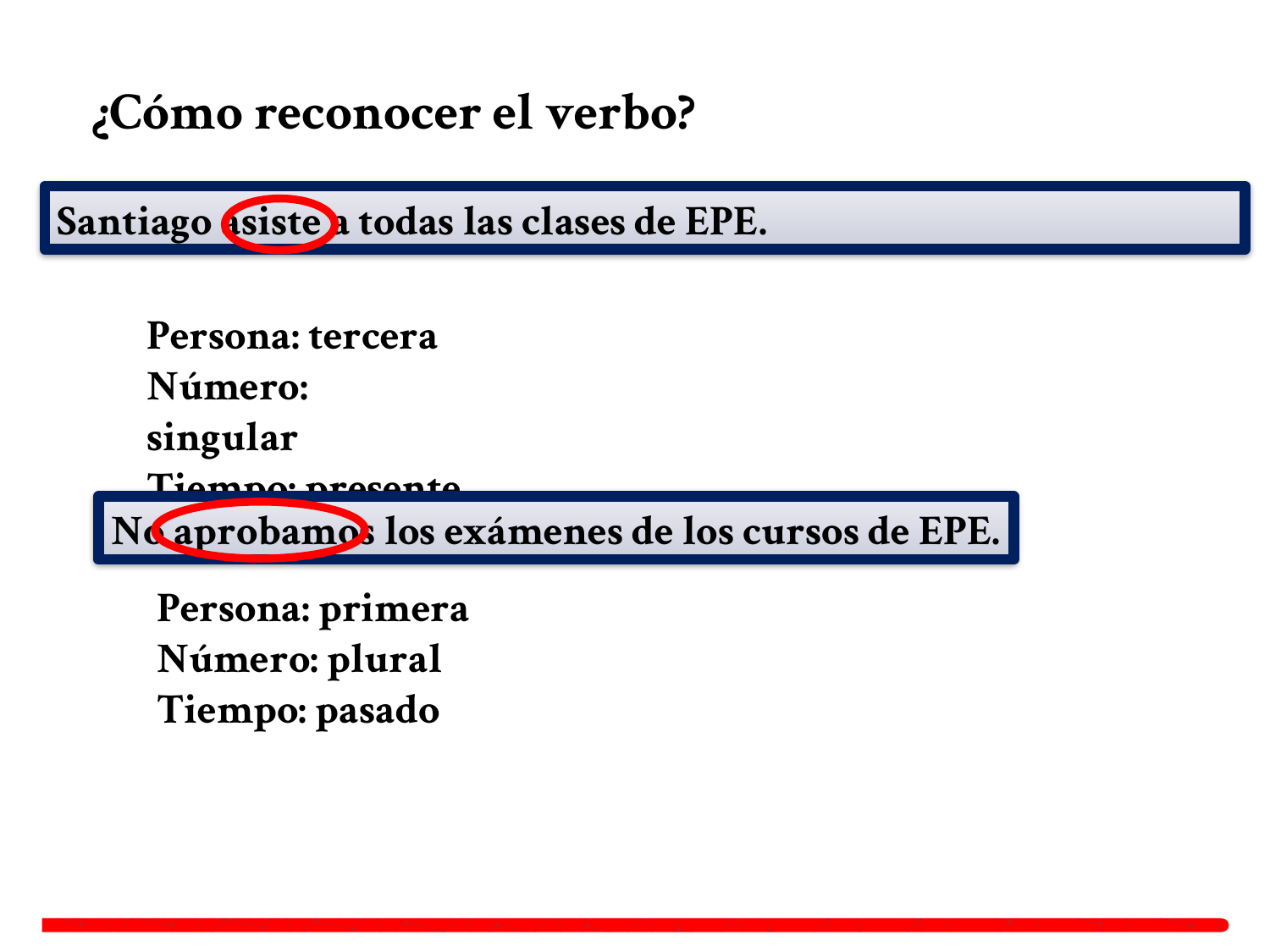

# ¿Cómo reconocer el verbo?
Santiago asiste a todas las clases de EPE.

Persona: tercera
Número: singular
Tiempo: presente

No aprobamos los exámenes de los cursos de EPE.

Persona: primera
Número: plural
Tiempo: pasado